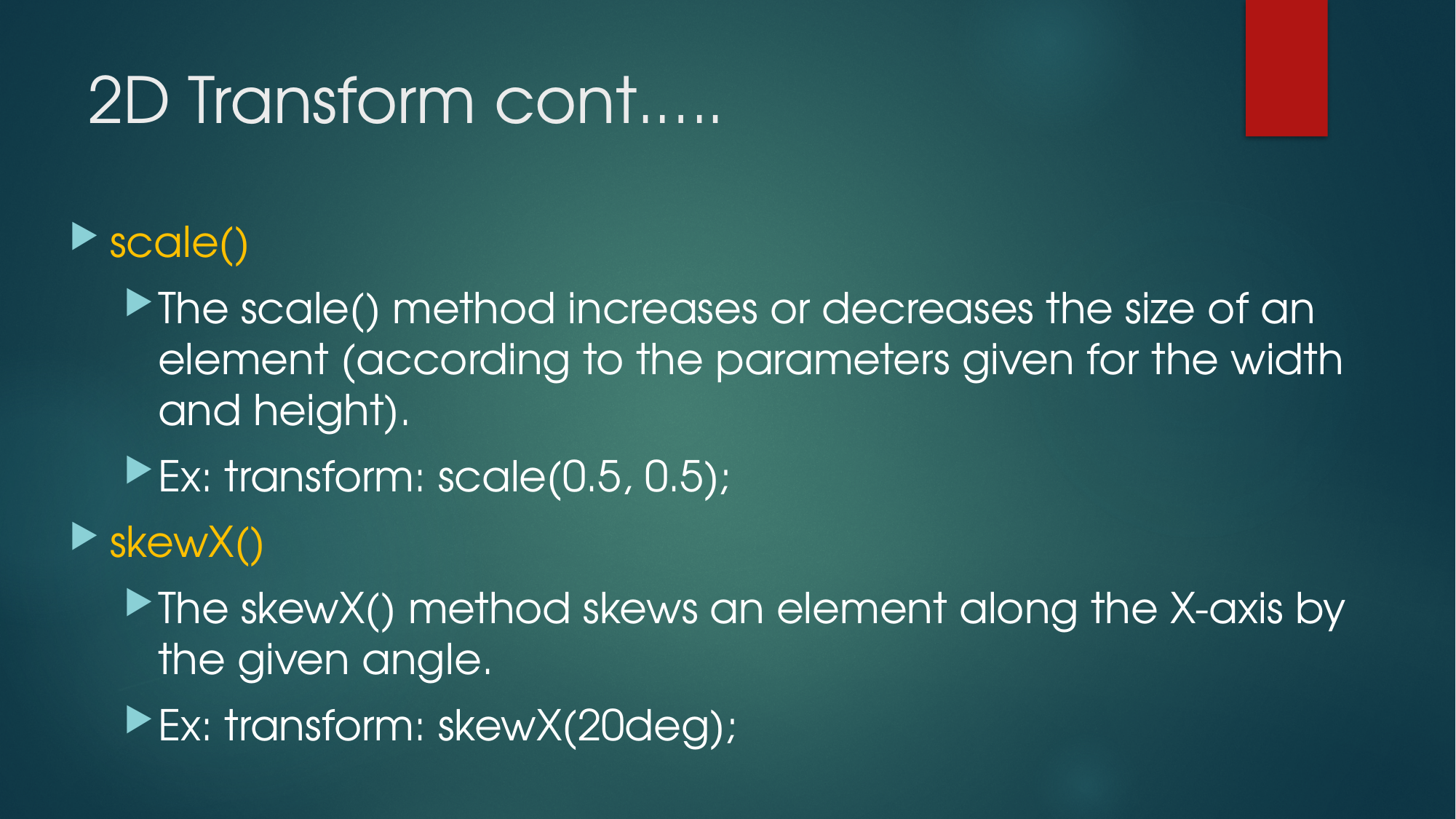

# 2D Transform cont.….
scale()
The scale() method increases or decreases the size of an element (according to the parameters given for the width and height).
Ex: transform: scale(0.5, 0.5);
skewX()
The skewX() method skews an element along the X-axis by the given angle.
Ex: transform: skewX(20deg);